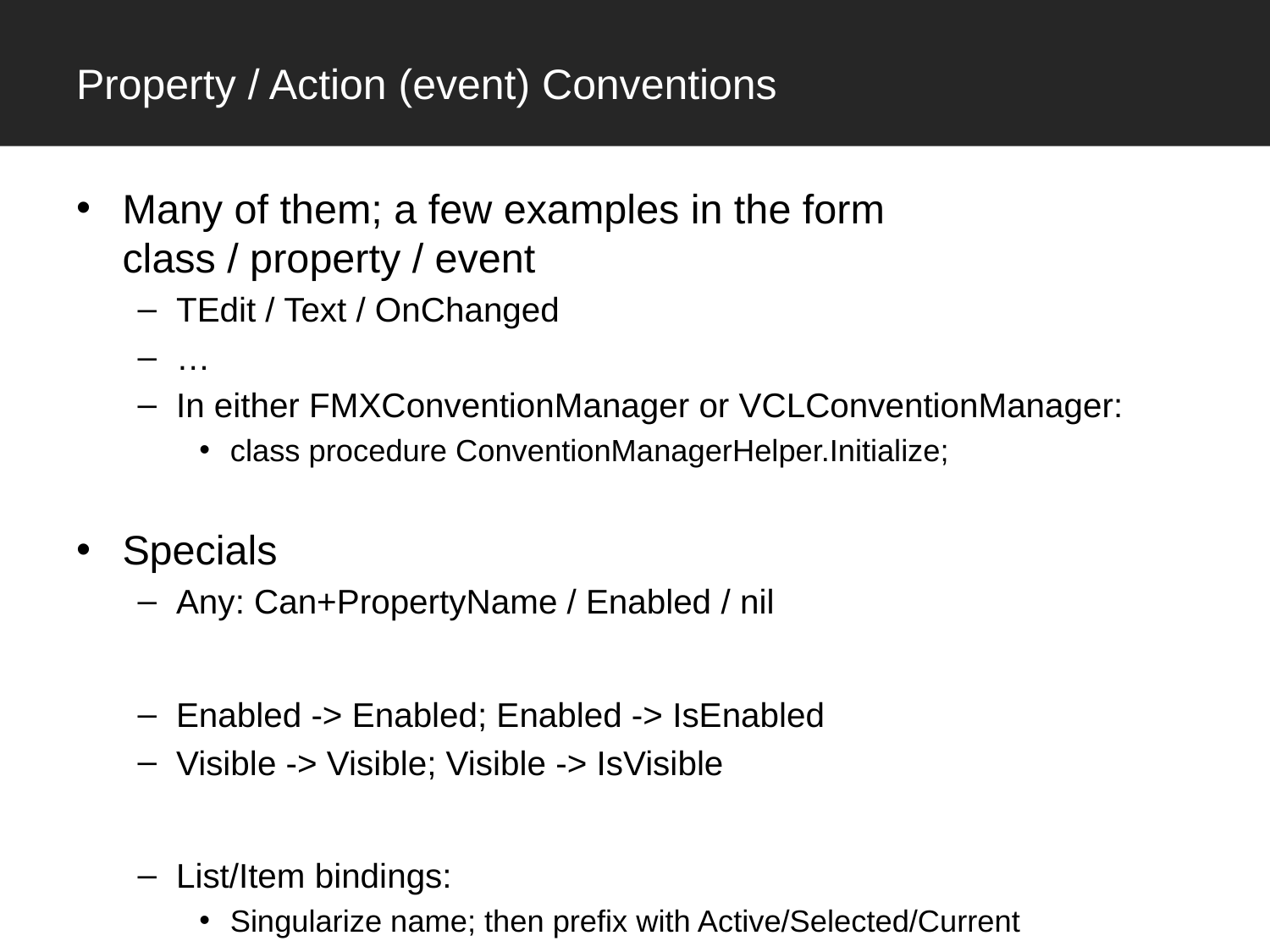

# Property / Action (event) Conventions
Many of them; a few examples in the form
class / property / event
TEdit / Text / OnChanged
…
In either FMXConventionManager or VCLConventionManager:
class procedure ConventionManagerHelper.Initialize;

Specials
Any: Can+PropertyName / Enabled / nil

Enabled -> Enabled; Enabled -> IsEnabled
Visible -> Visible; Visible -> IsVisible

List/Item bindings:
Singularize name; then prefix with Active/Selected/Current